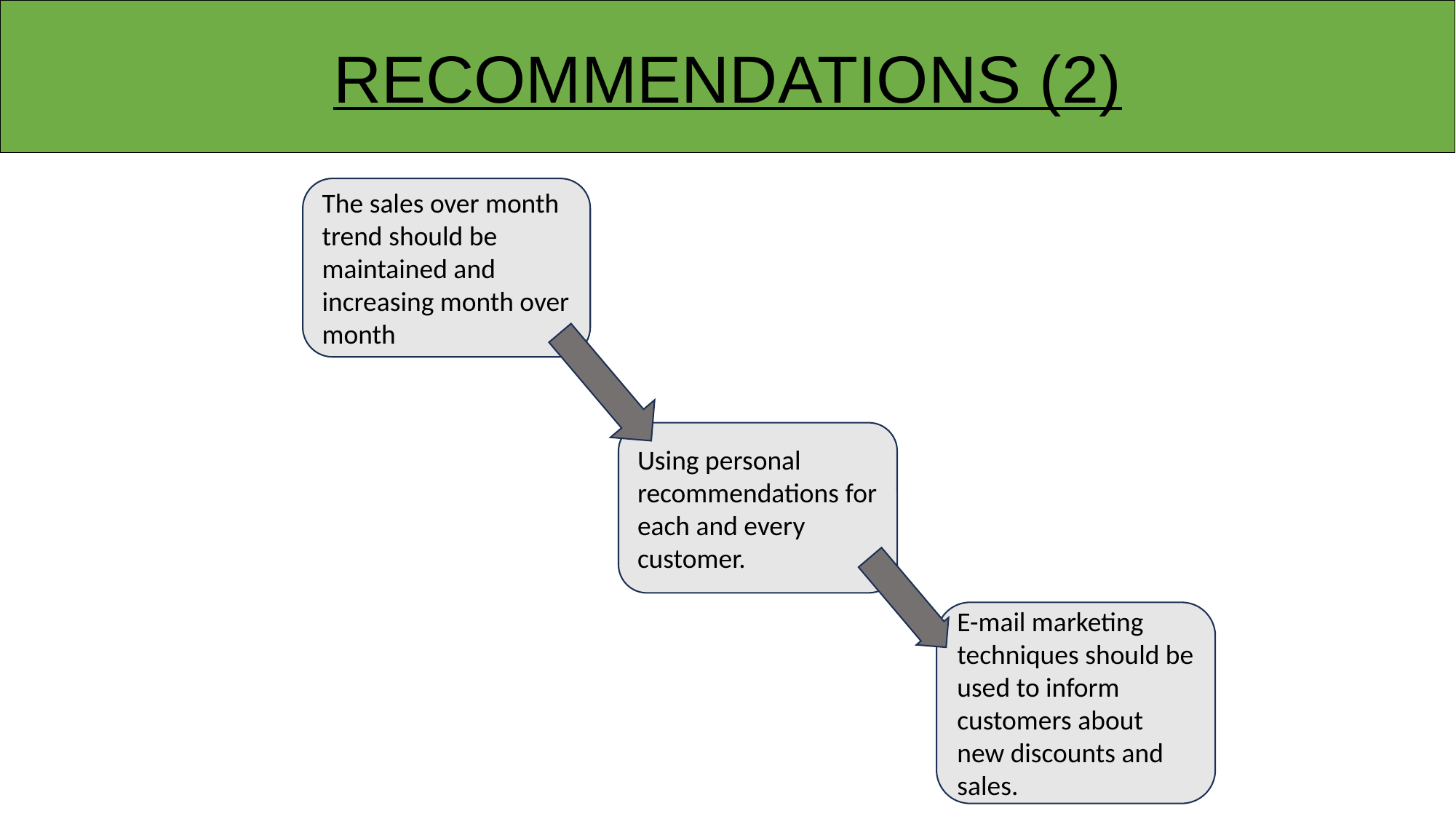

RECOMMENDATIONS (2)
The sales over month trend should be maintained and increasing month over month

Using personal recommendations for each and every customer.

E-mail marketing techniques should be used to inform customers about new discounts and sales.